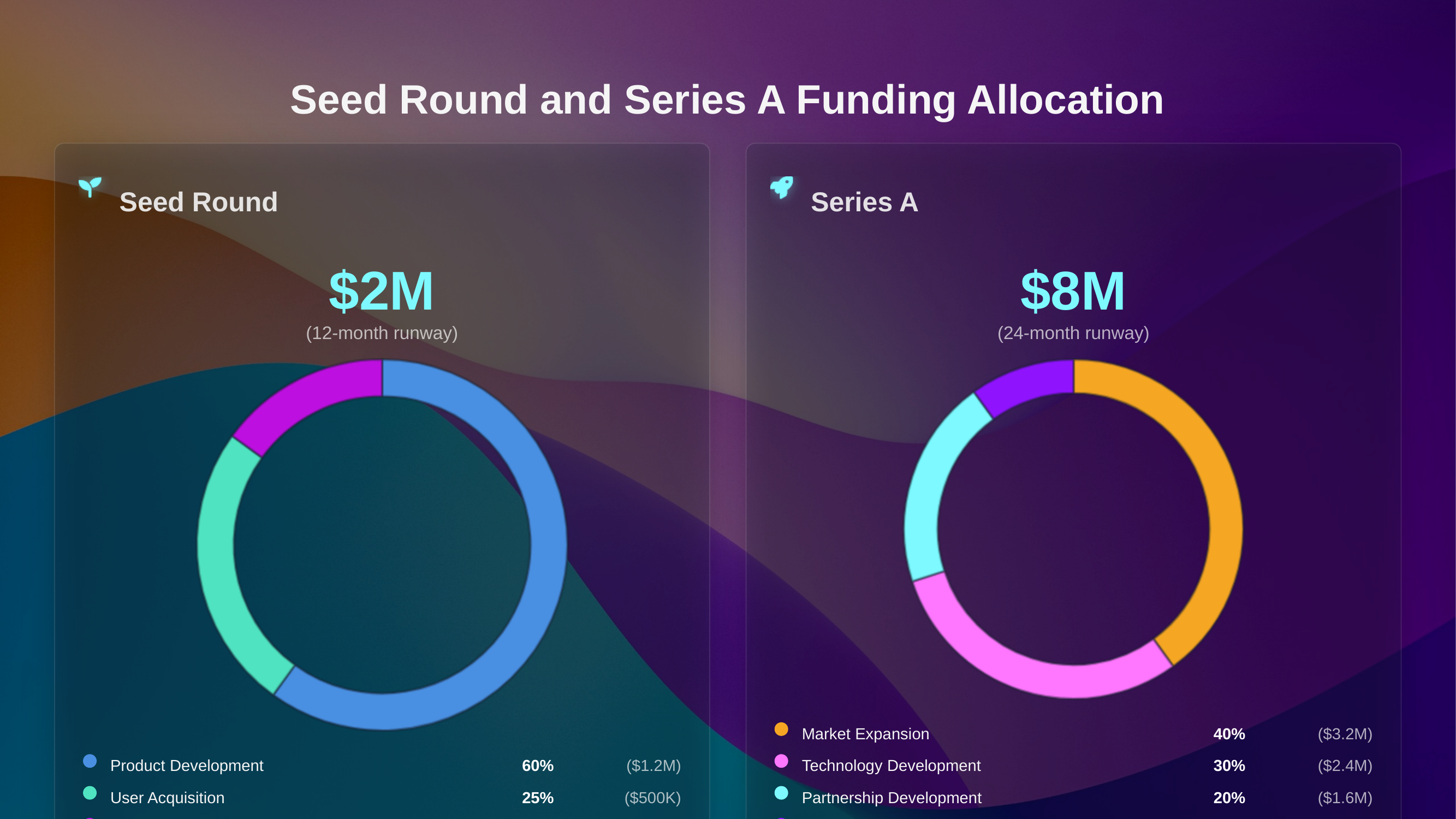

Seed Round and Series A Funding Allocation

Seed Round
Series A

$2M
$8M
(12-month runway)
(24-month runway)

Market Expansion
40%
($3.2M)

Product Development
60%
($1.2M)

Technology Development
30%
($2.4M)

User Acquisition
25%
($500K)

Partnership Development
20%
($1.6M)

Operations & Team
15%
($300K)

Working Capital
10%
($800K)